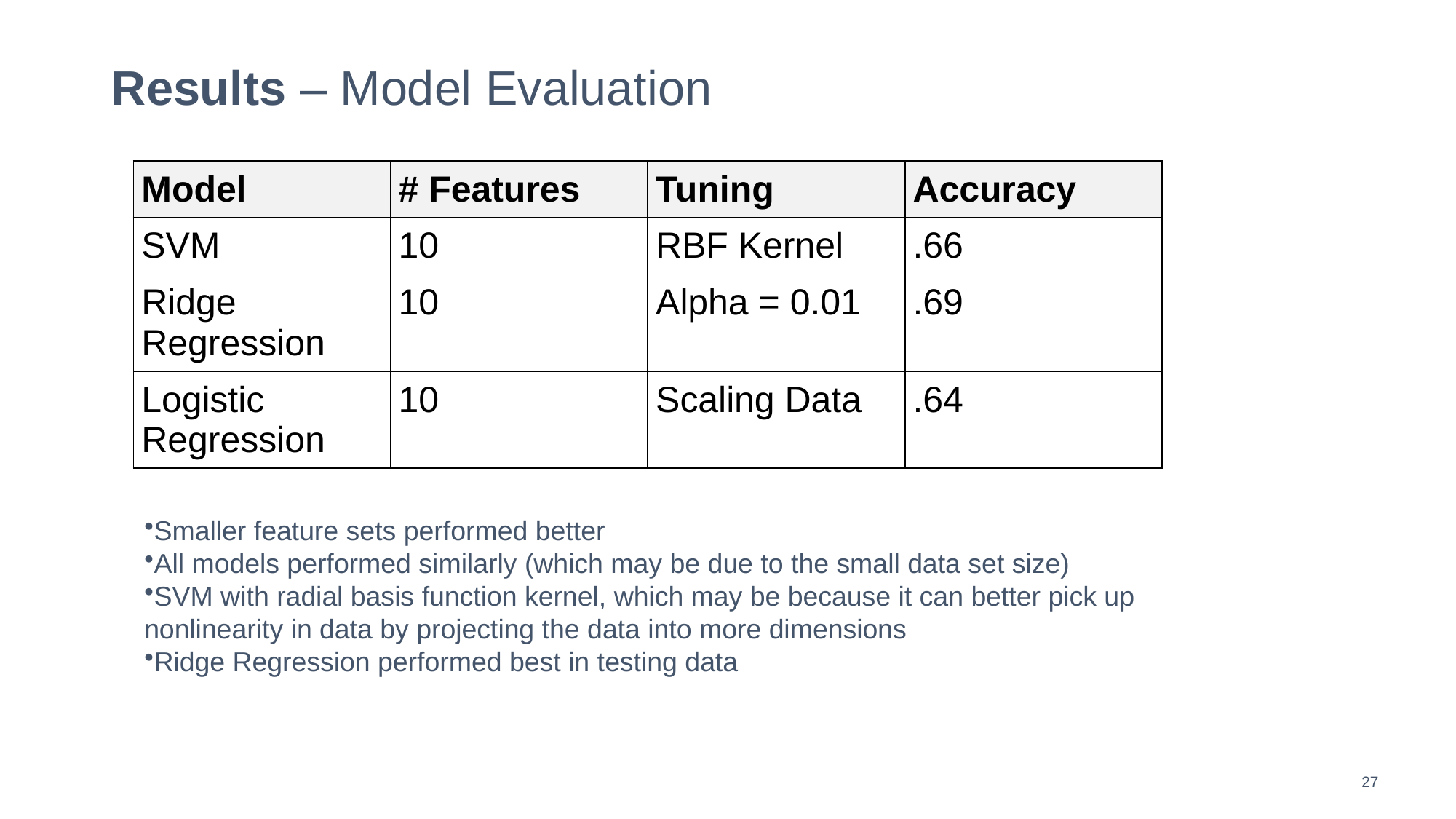

# Results – Model Evaluation
| Model | # Features | Tuning | Accuracy |
| --- | --- | --- | --- |
| SVM | 10 | RBF Kernel | .66 |
| Ridge Regression | 10 | Alpha = 0.01 | .69 |
| Logistic Regression | 10 | Scaling Data | .64 |
Smaller feature sets performed better
All models performed similarly (which may be due to the small data set size)
SVM with radial basis function kernel, which may be because it can better pick up nonlinearity in data by projecting the data into more dimensions
Ridge Regression performed best in testing data

27